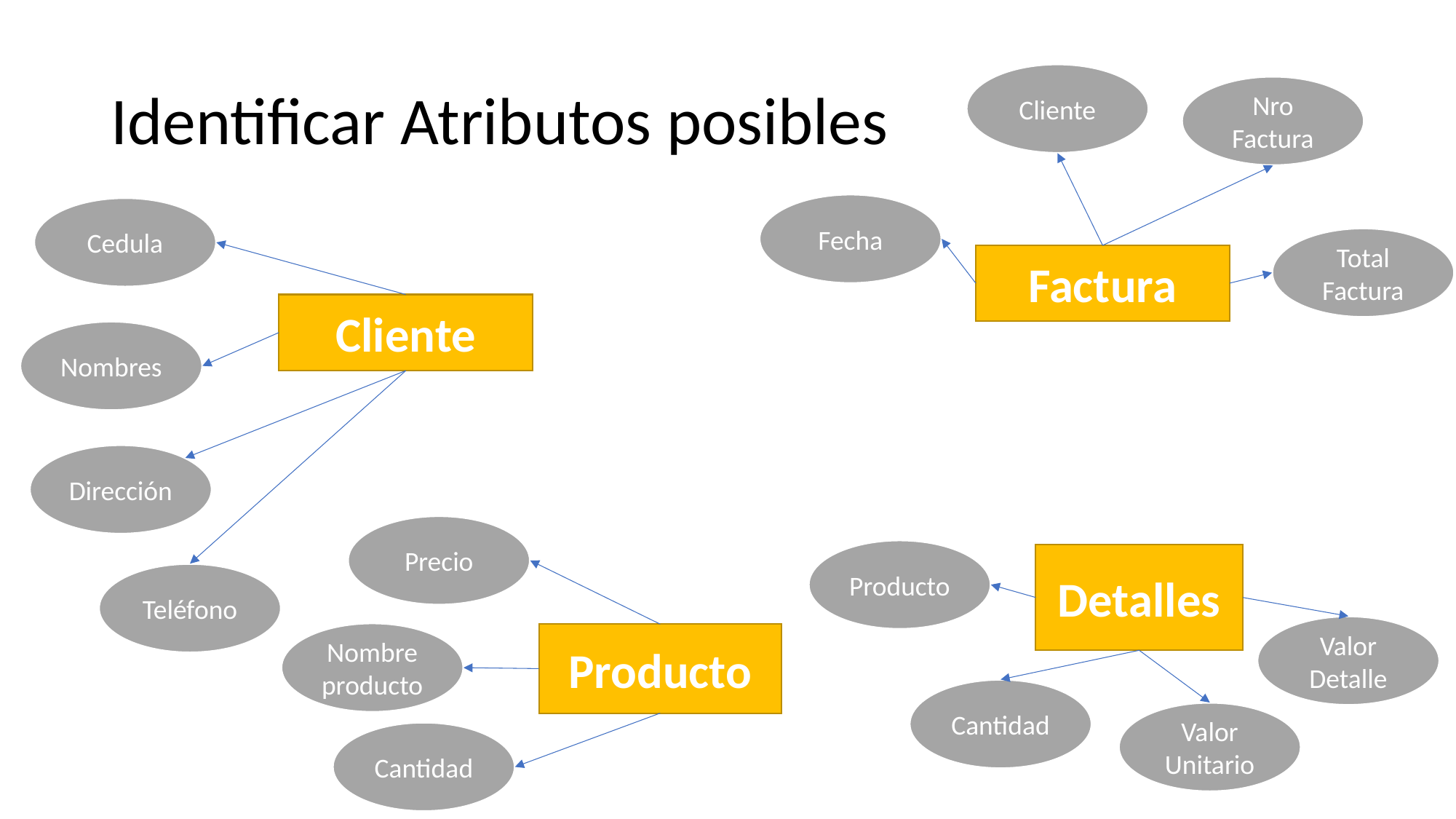

# Identificar Atributos posibles
Cliente
Nro Factura
Fecha
Cedula
Total Factura
Factura
Cliente
Nombres
Dirección
Precio
Producto
Detalles
Teléfono
Valor Detalle
Nombre producto
Producto
Cantidad
Valor Unitario
Cantidad